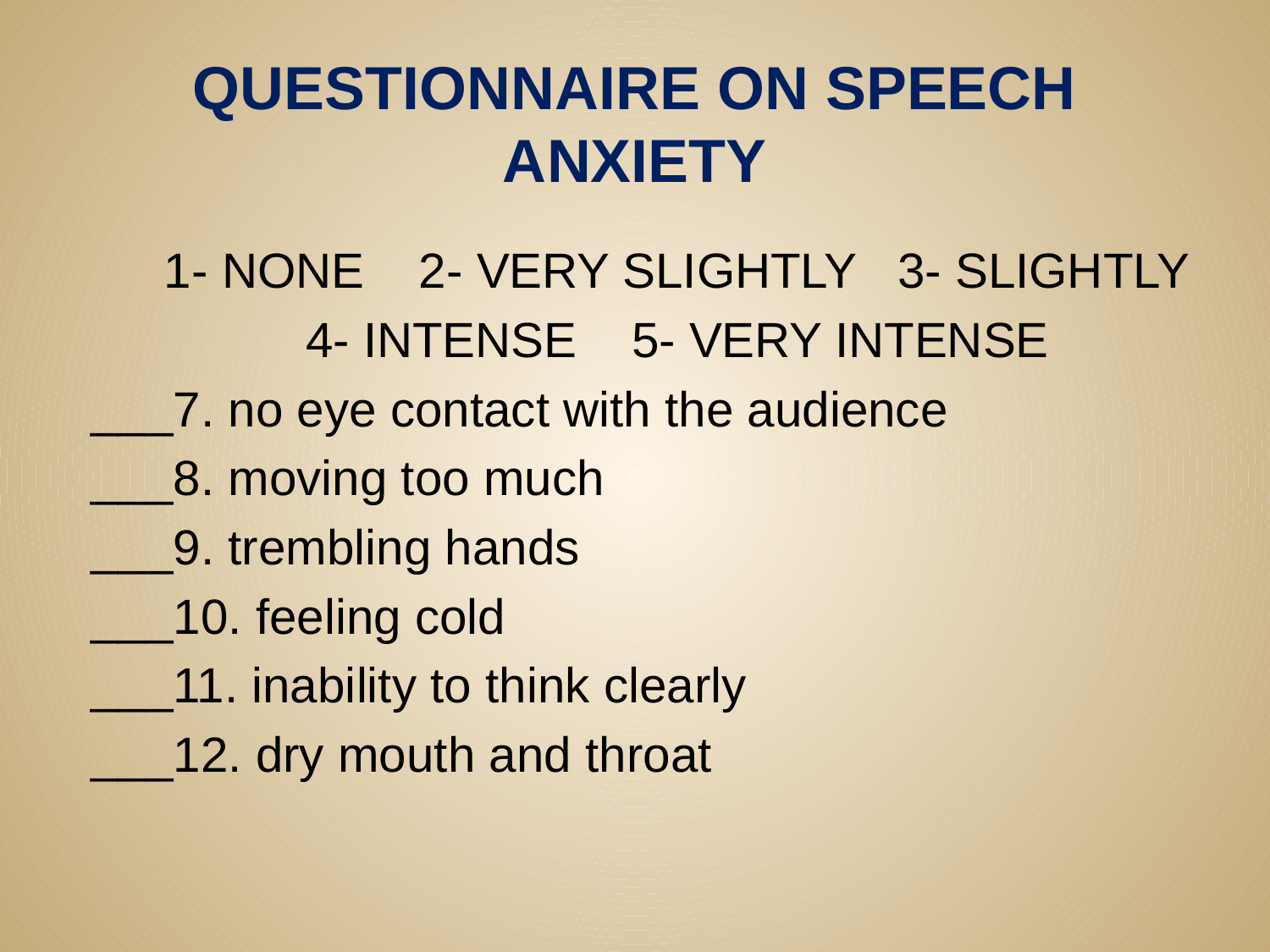

# QUESTIONNAIRE ON SPEECH ANXIETY
1- NONE    2- VERY SLIGHTLY   3- SLIGHTLY
4- INTENSE    5- VERY INTENSE
___7. no eye contact with the audience
___8. moving too much
___9. trembling hands
___10. feeling cold
___11. inability to think clearly
___12. dry mouth and throat